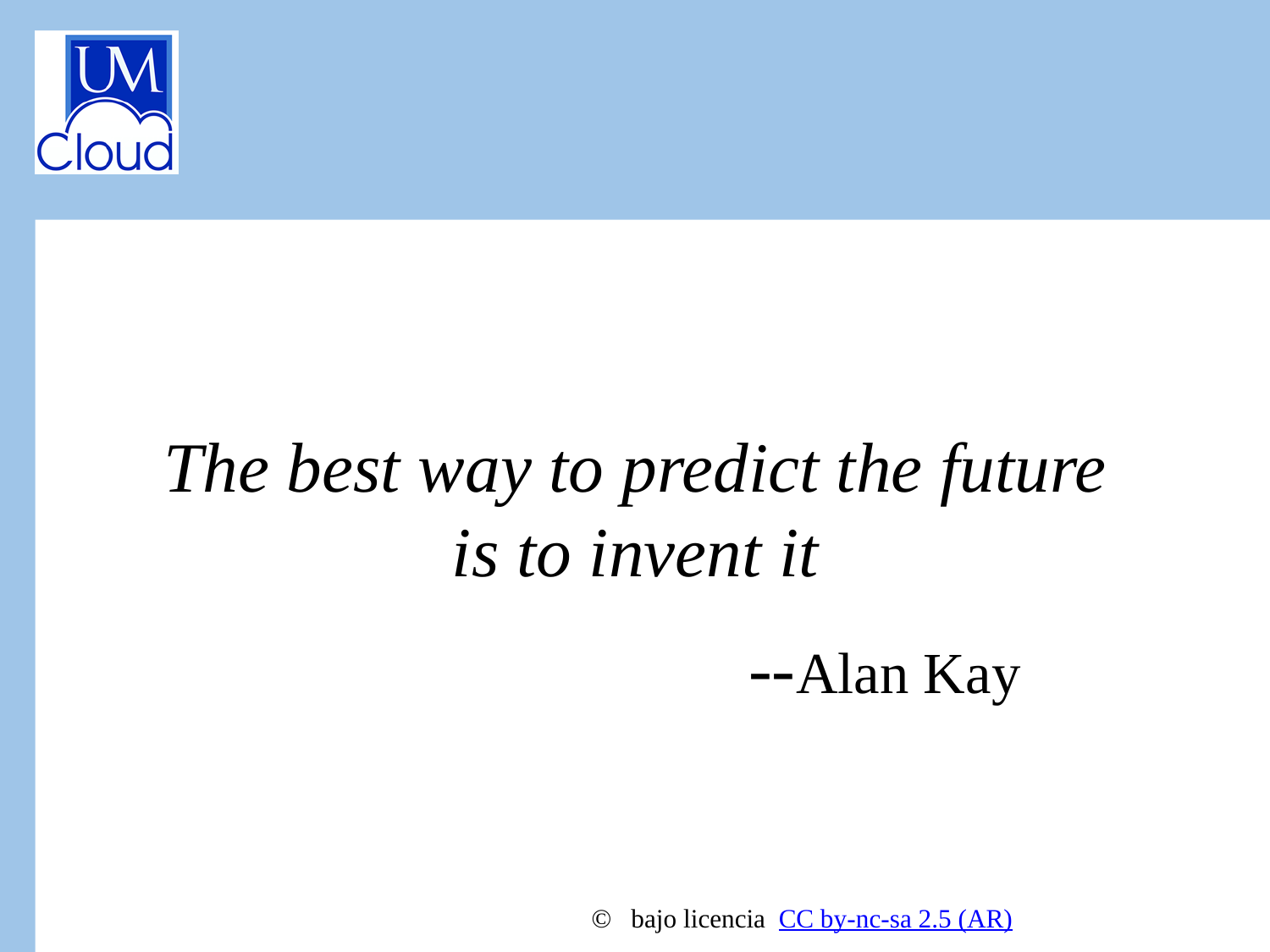

The best way to predict the future
is to invent it
                           --Alan Kay